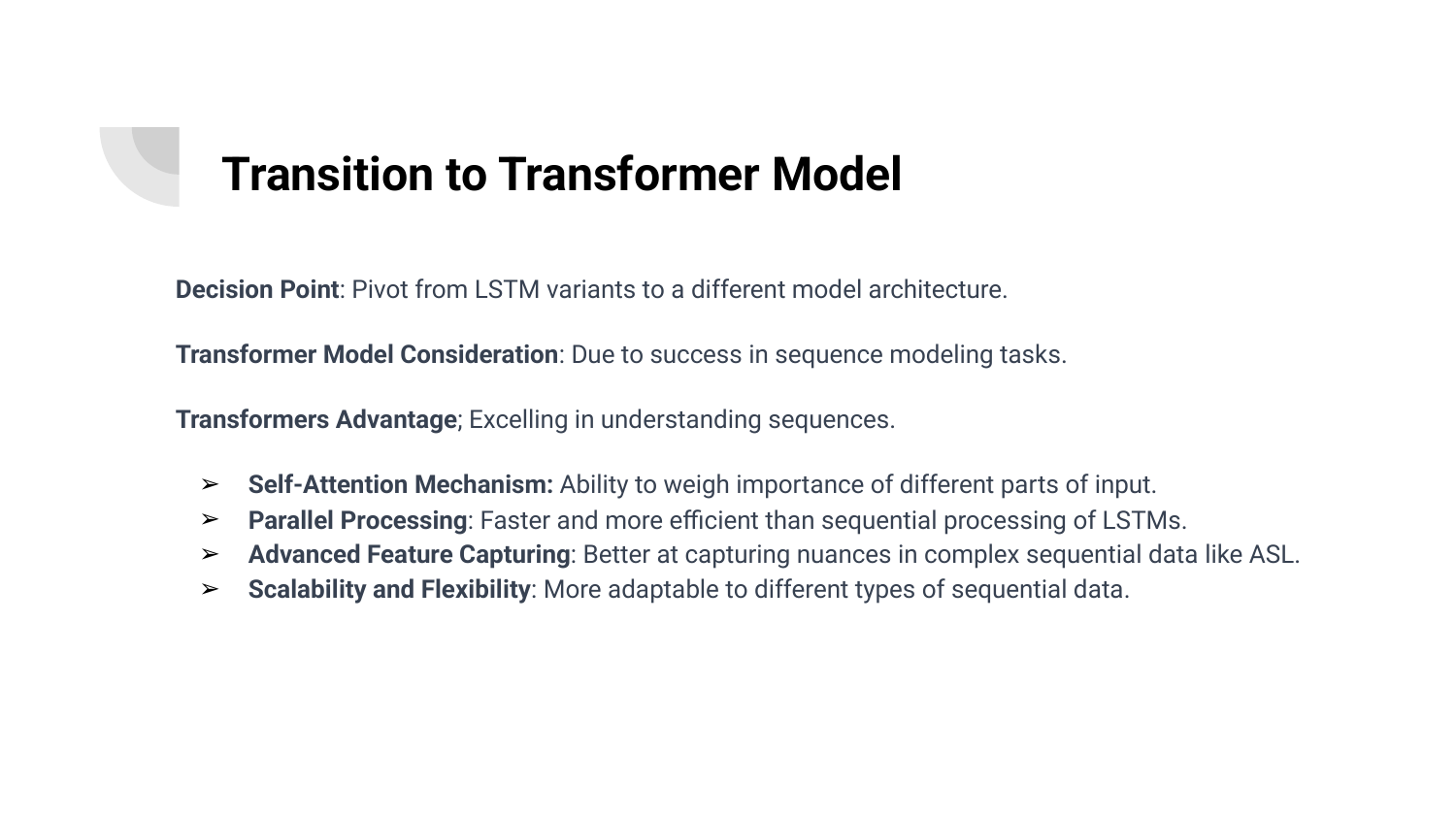

# Transition to Transformer Model

Decision Point: Pivot from LSTM variants to a different model architecture.
Transformer Model Consideration: Due to success in sequence modeling tasks.
Transformers Advantage; Excelling in understanding sequences.
Self-Attention Mechanism: Ability to weigh importance of different parts of input.
Parallel Processing: Faster and more efficient than sequential processing of LSTMs.
Advanced Feature Capturing: Better at capturing nuances in complex sequential data like ASL.
Scalability and Flexibility: More adaptable to different types of sequential data.